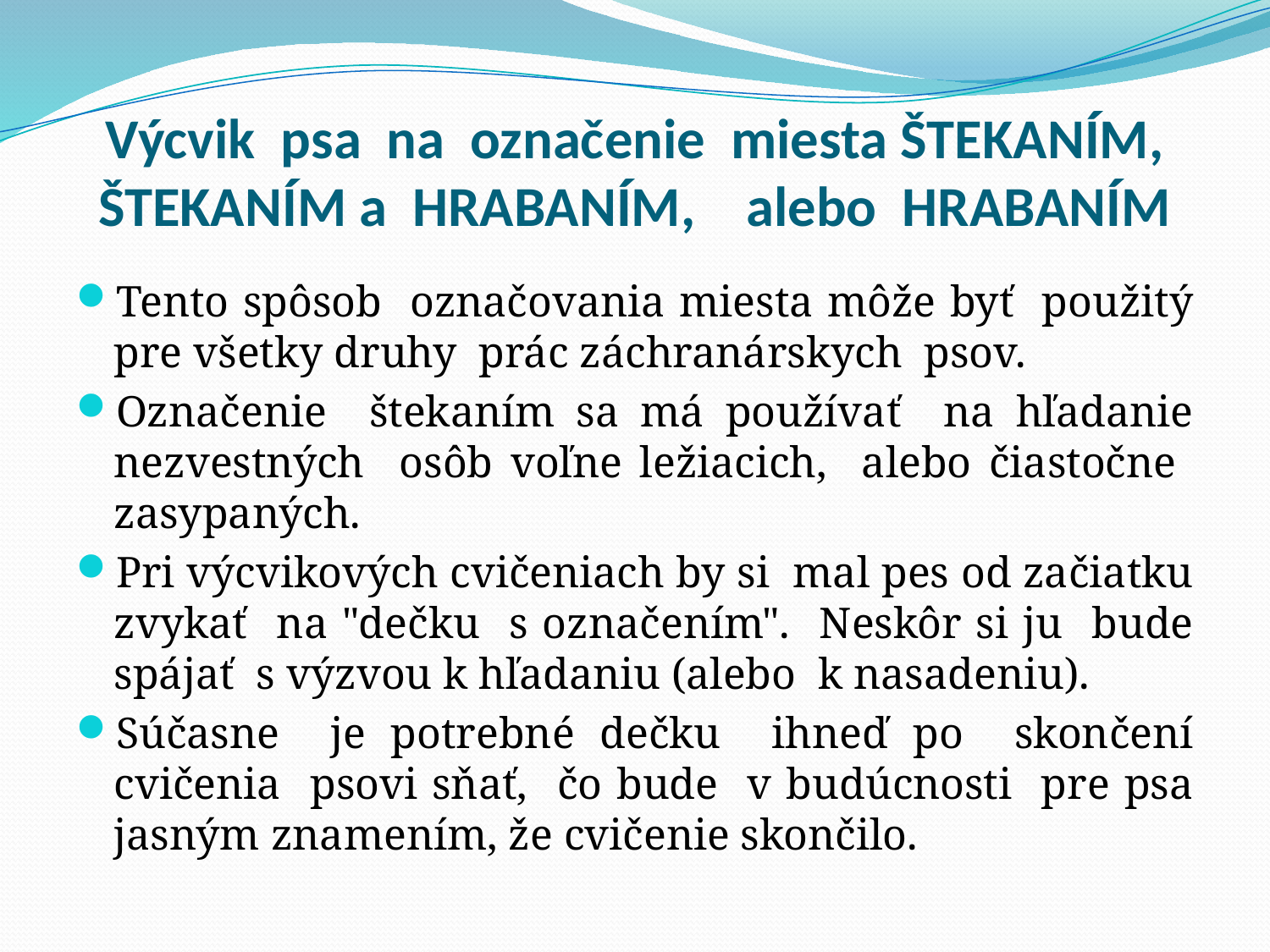

# Výcvik  psa  na  označenie  miesta ŠTEKANÍM, ŠTEKANÍM a  HRABANÍM,    alebo  HRABANÍM
Tento spôsob  označovania miesta môže byť  použitý pre všetky druhy  prác záchranárskych  psov.
Označenie  štekaním sa má používať  na hľadanie nezvestných  osôb voľne ležiacich,  alebo čiastočne  zasypaných.
Pri výcvikových cvičeniach by si  mal pes od začiatku zvykať  na "dečku  s označením".  Neskôr si ju  bude spájať  s výzvou k hľadaniu (alebo  k nasadeniu).
Súčasne  je potrebné dečku  ihneď po  skončení cvičenia  psovi sňať,  čo bude  v budúcnosti  pre psa jasným znamením, že cvičenie skončilo.